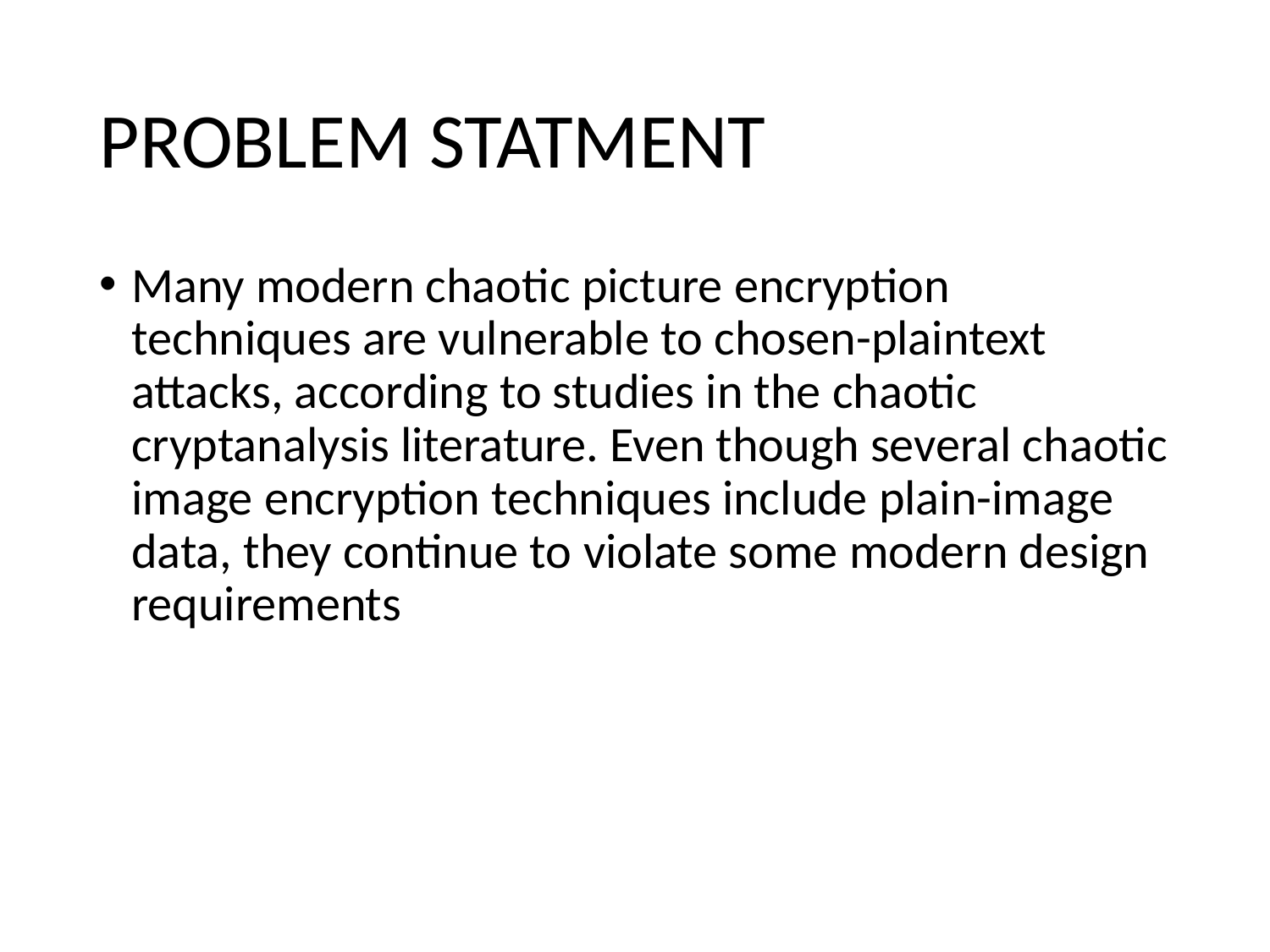

PROBLEM STATMENT
Many modern chaotic picture encryption techniques are vulnerable to chosen-plaintext attacks, according to studies in the chaotic cryptanalysis literature. Even though several chaotic image encryption techniques include plain-image data, they continue to violate some modern design requirements